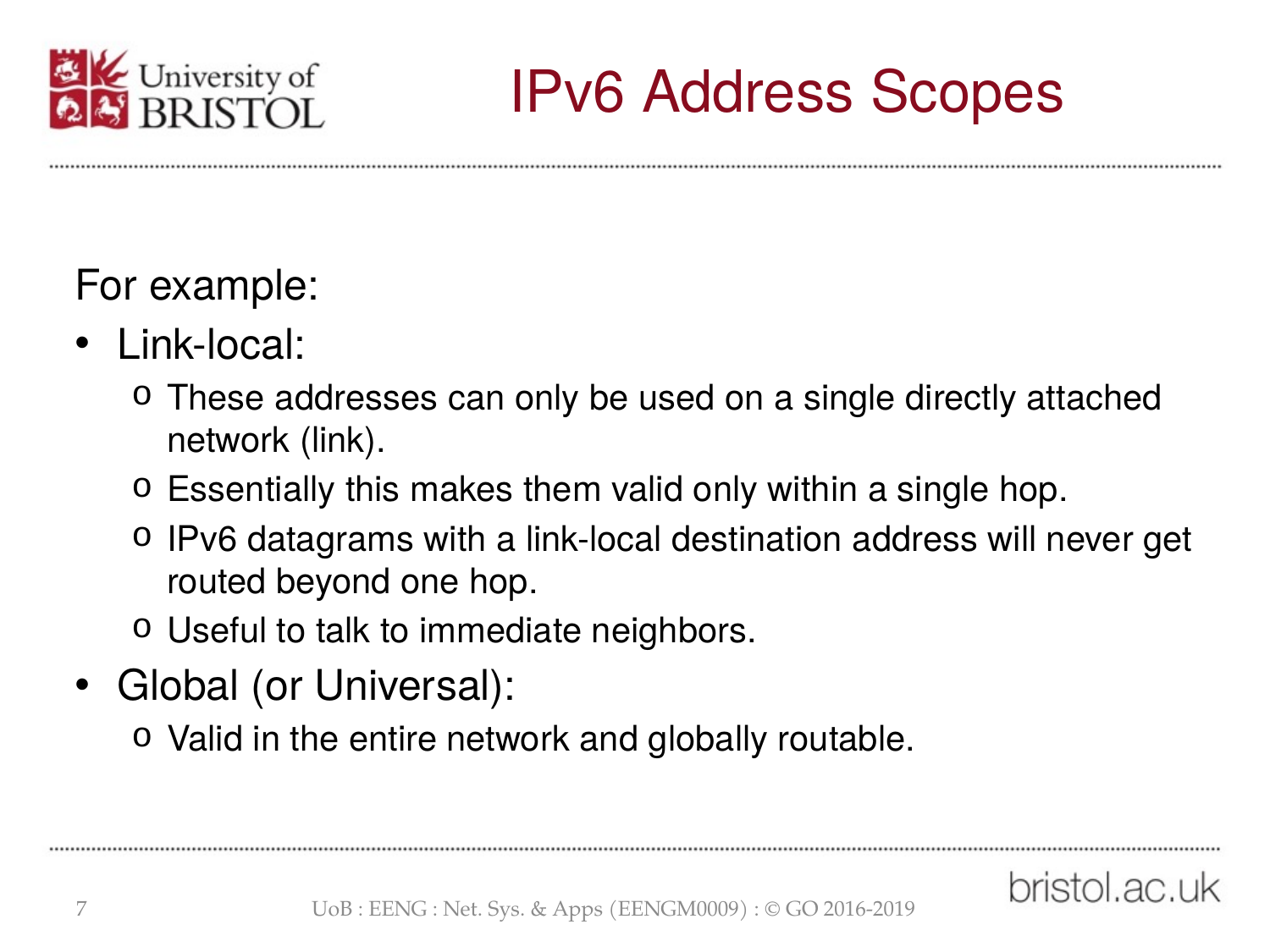

# IPv6 Address Scopes
For example:
Link-local:
These addresses can only be used on a single directly attached network (link).
Essentially this makes them valid only within a single hop.
IPv6 datagrams with a link-local destination address will never get routed beyond one hop.
Useful to talk to immediate neighbors.
Global (or Universal):
Valid in the entire network and globally routable.
7
UoB : EENG : Net. Sys. & Apps (EENGM0009) : © GO 2016-2019